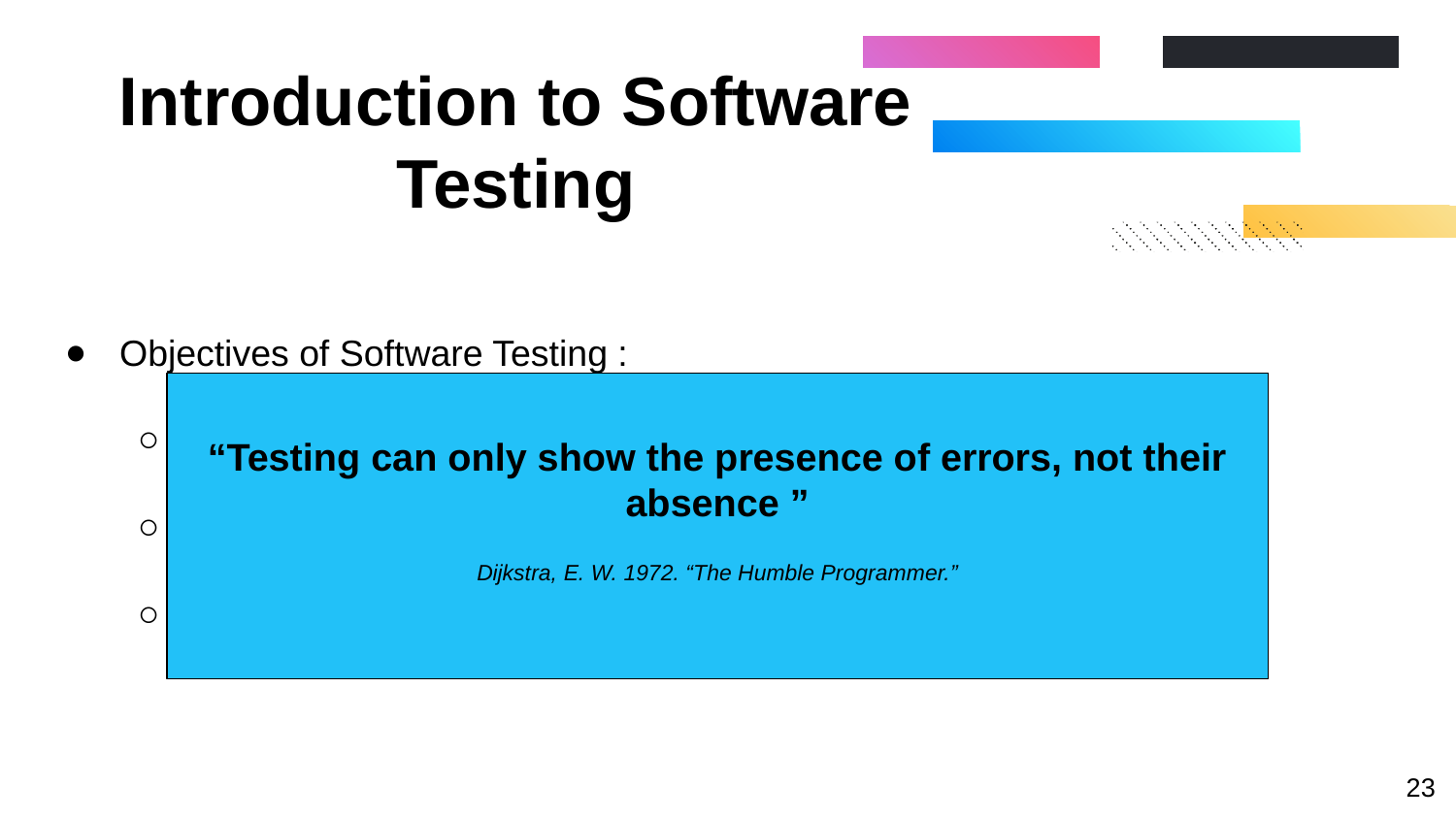

# Introduction to Software Testing
Objectives of Software Testing :
Uncover all software bugs / defects
Improve the performance, usability and other quality attributes.
Establish a confidence that the software is fit for use.
“Testing can only show the presence of errors, not their absence ”
Dijkstra, E. W. 1972. “The Humble Programmer.”
23